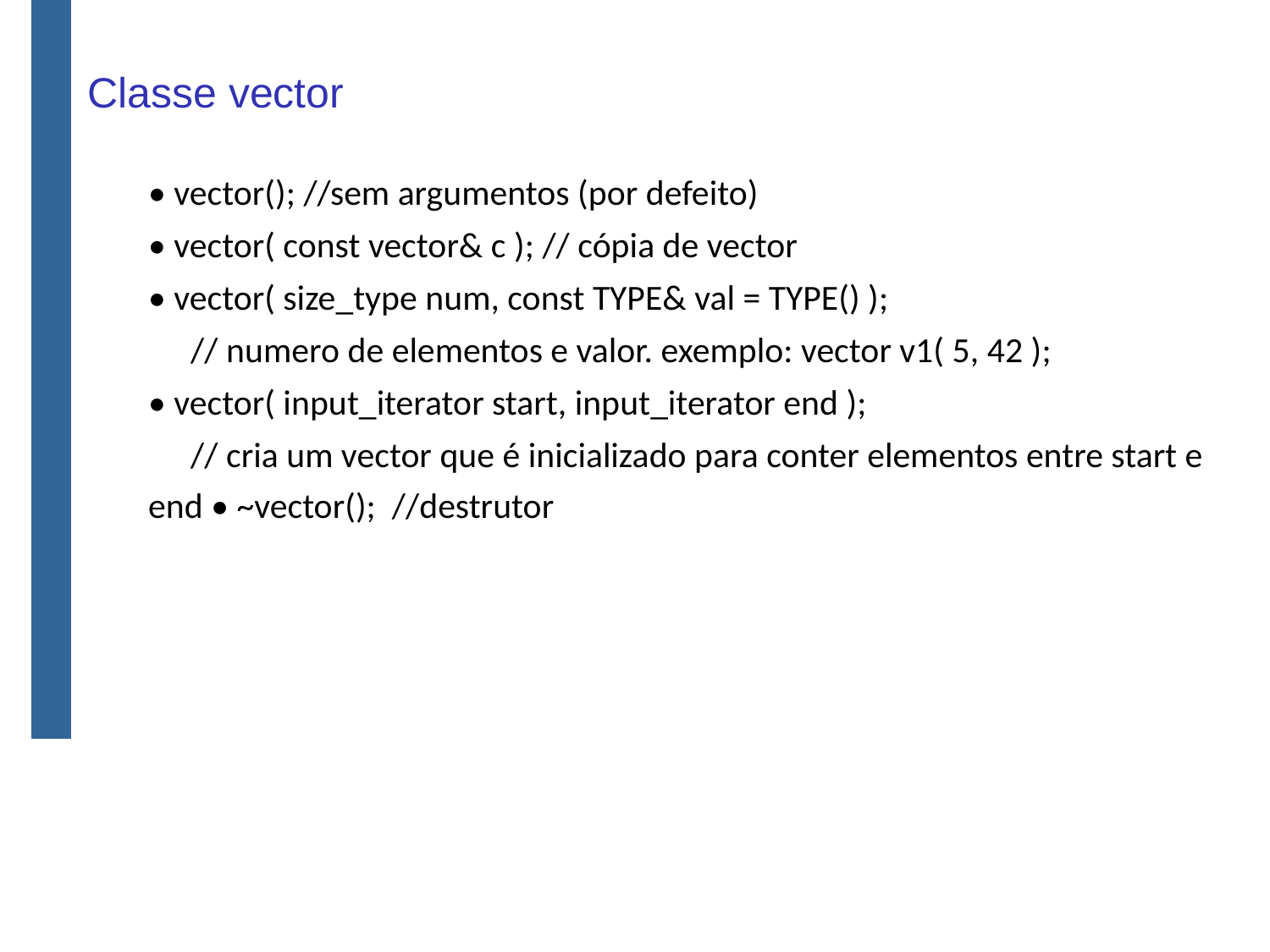

# Classe vector
• vector(); //sem argumentos (por defeito)
• vector( const vector& c ); // cópia de vector
• vector( size_type num, const TYPE& val = TYPE() );
	// numero de elementos e valor. exemplo: vector v1( 5, 42 );
• vector( input_iterator start, input_iterator end );
	// cria um vector que é inicializado para conter elementos entre start e end • ~vector();  //destrutor